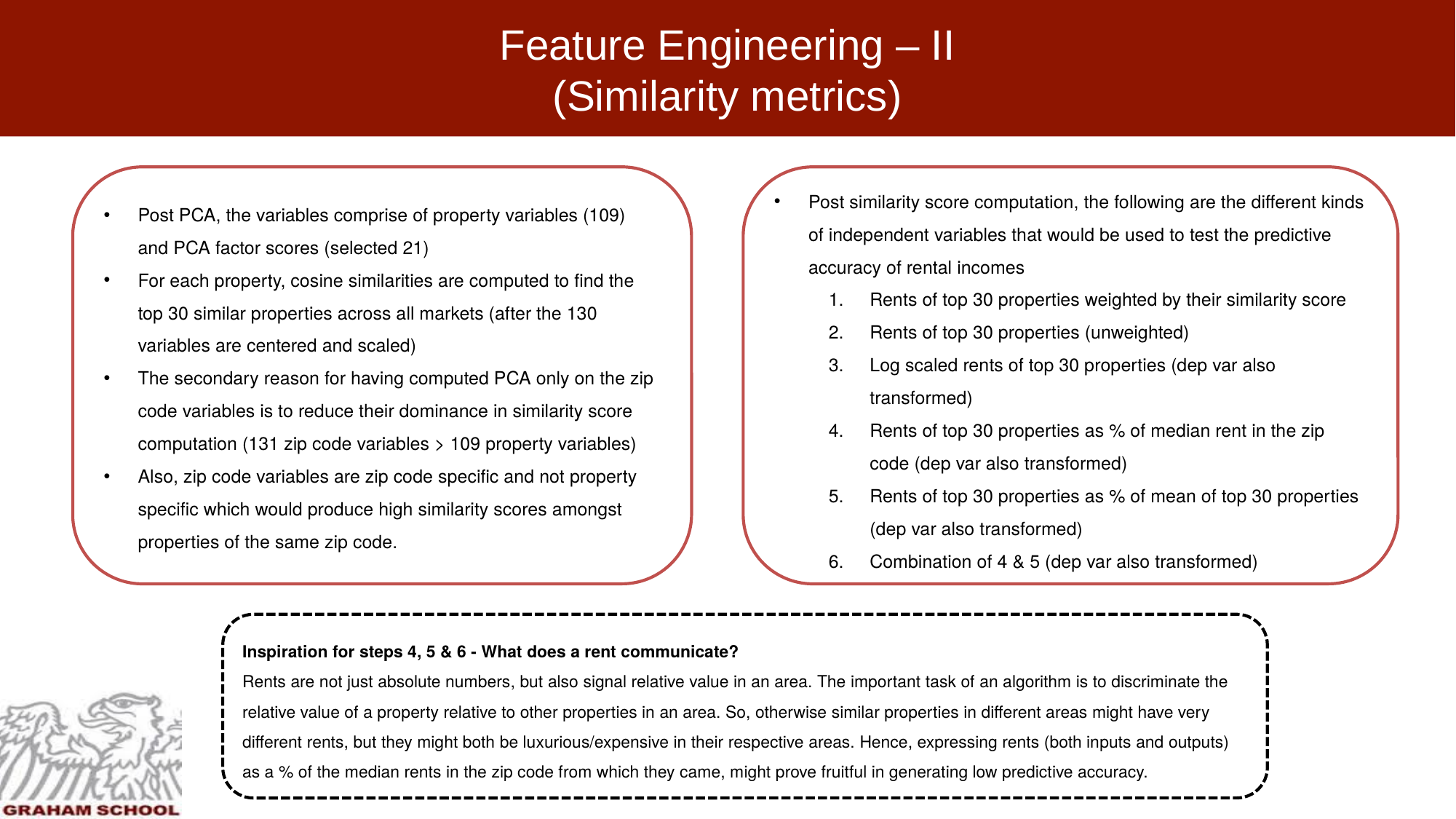

# Feature Engineering – II (Similarity metrics)
Post similarity score computation, the following are the different kinds of independent variables that would be used to test the predictive accuracy of rental incomes
Rents of top 30 properties weighted by their similarity score
Rents of top 30 properties (unweighted)
Log scaled rents of top 30 properties (dep var also transformed)
Rents of top 30 properties as % of median rent in the zip code (dep var also transformed)
Rents of top 30 properties as % of mean of top 30 properties (dep var also transformed)
Combination of 4 & 5 (dep var also transformed)
Post PCA, the variables comprise of property variables (109) and PCA factor scores (selected 21)
For each property, cosine similarities are computed to find the top 30 similar properties across all markets (after the 130 variables are centered and scaled)
The secondary reason for having computed PCA only on the zip code variables is to reduce their dominance in similarity score computation (131 zip code variables > 109 property variables)
Also, zip code variables are zip code specific and not property specific which would produce high similarity scores amongst properties of the same zip code.
Inspiration for steps 4, 5 & 6 - What does a rent communicate?
Rents are not just absolute numbers, but also signal relative value in an area. The important task of an algorithm is to discriminate the relative value of a property relative to other properties in an area. So, otherwise similar properties in different areas might have very different rents, but they might both be luxurious/expensive in their respective areas. Hence, expressing rents (both inputs and outputs) as a % of the median rents in the zip code from which they came, might prove fruitful in generating low predictive accuracy.